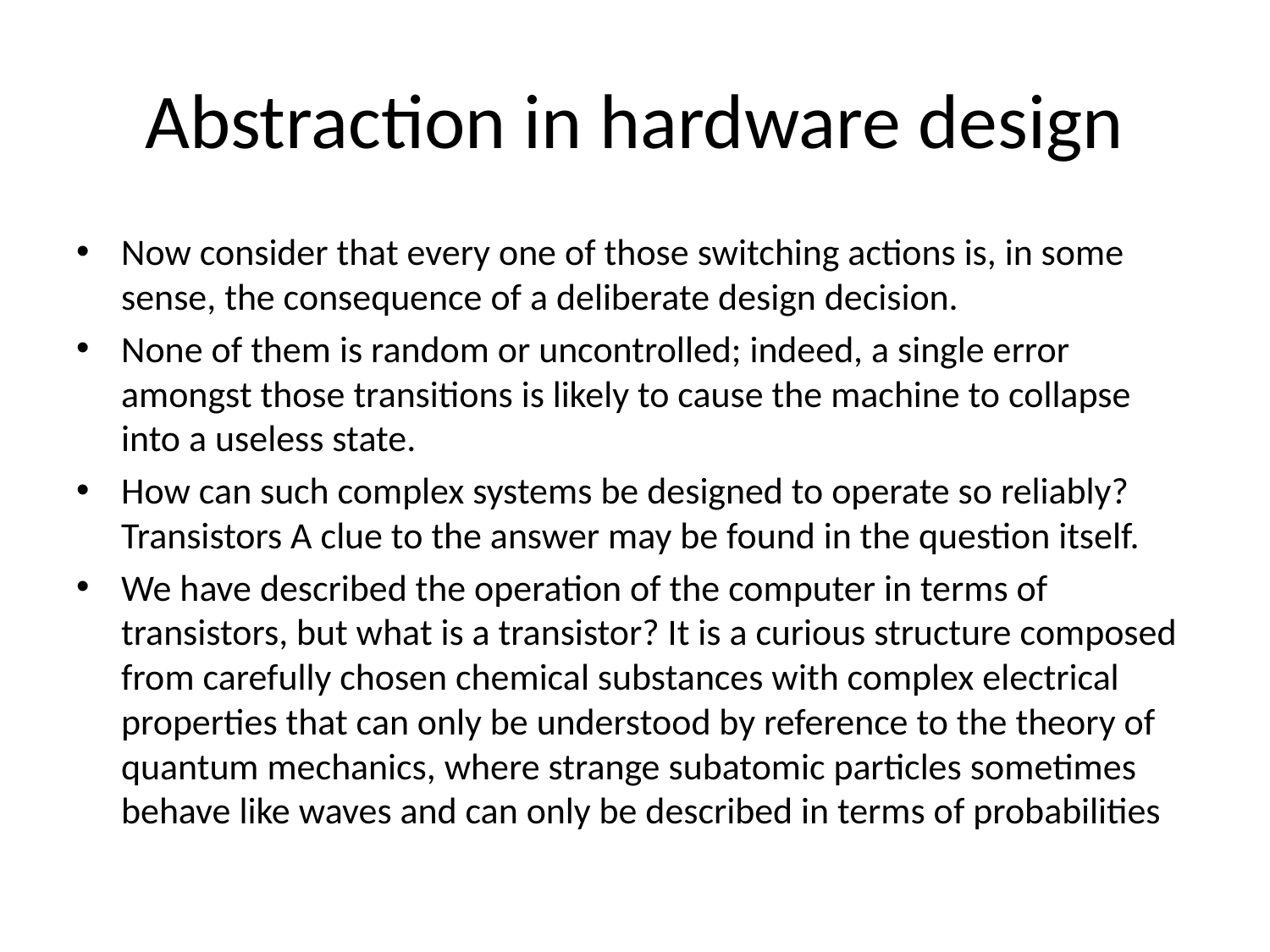

# Abstraction in hardware design
Now consider that every one of those switching actions is, in some sense, the consequence of a deliberate design decision.
None of them is random or uncontrolled; indeed, a single error amongst those transitions is likely to cause the machine to collapse into a useless state.
How can such complex systems be designed to operate so reliably? Transistors A clue to the answer may be found in the question itself.
We have described the operation of the computer in terms of transistors, but what is a transistor? It is a curious structure composed from carefully chosen chemical substances with complex electrical properties that can only be understood by reference to the theory of quantum mechanics, where strange subatomic particles sometimes behave like waves and can only be described in terms of probabilities